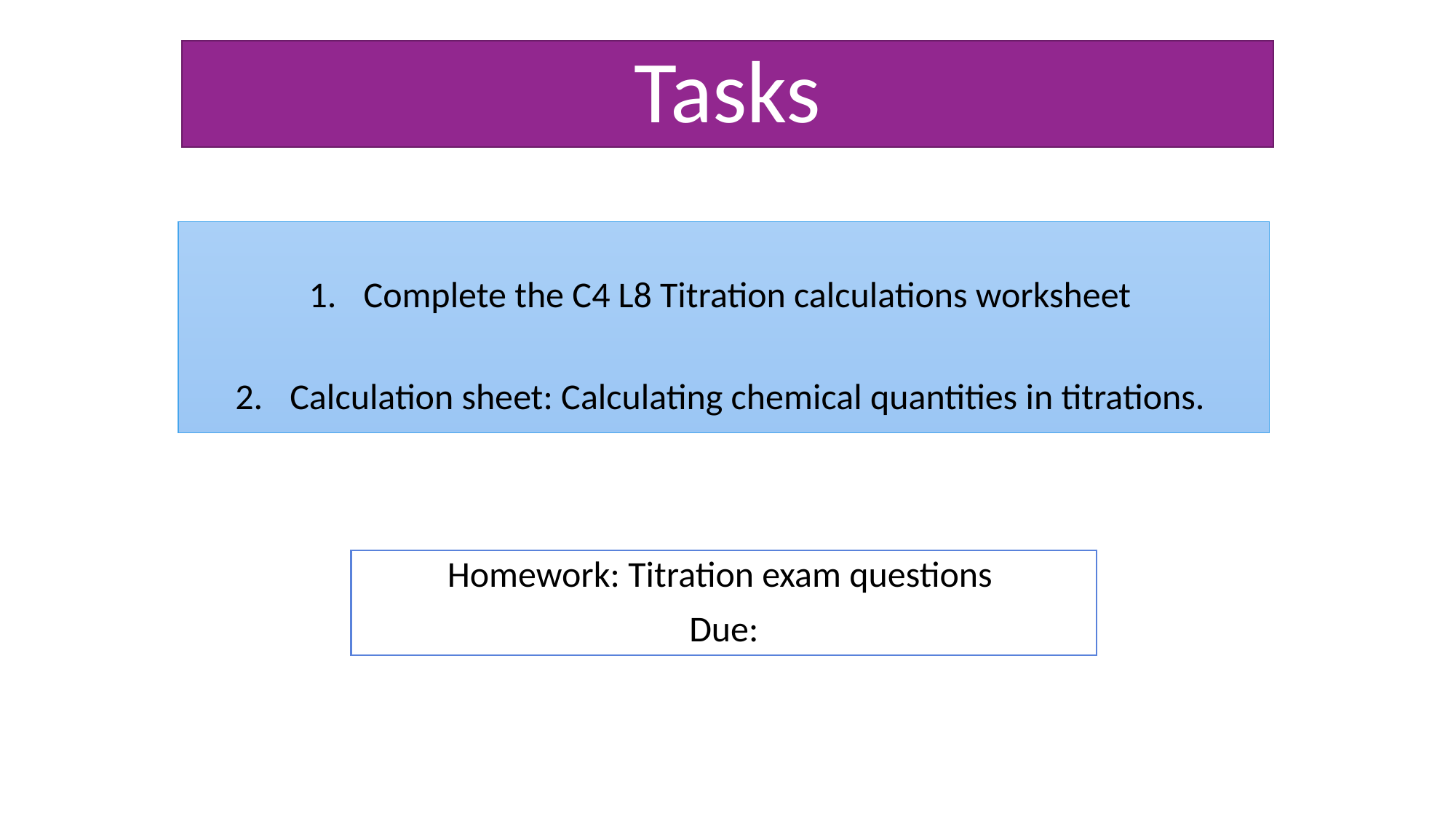

# Tasks
Complete the C4 L8 Titration calculations worksheet
Calculation sheet: Calculating chemical quantities in titrations.
Homework: Titration exam questions
Due: